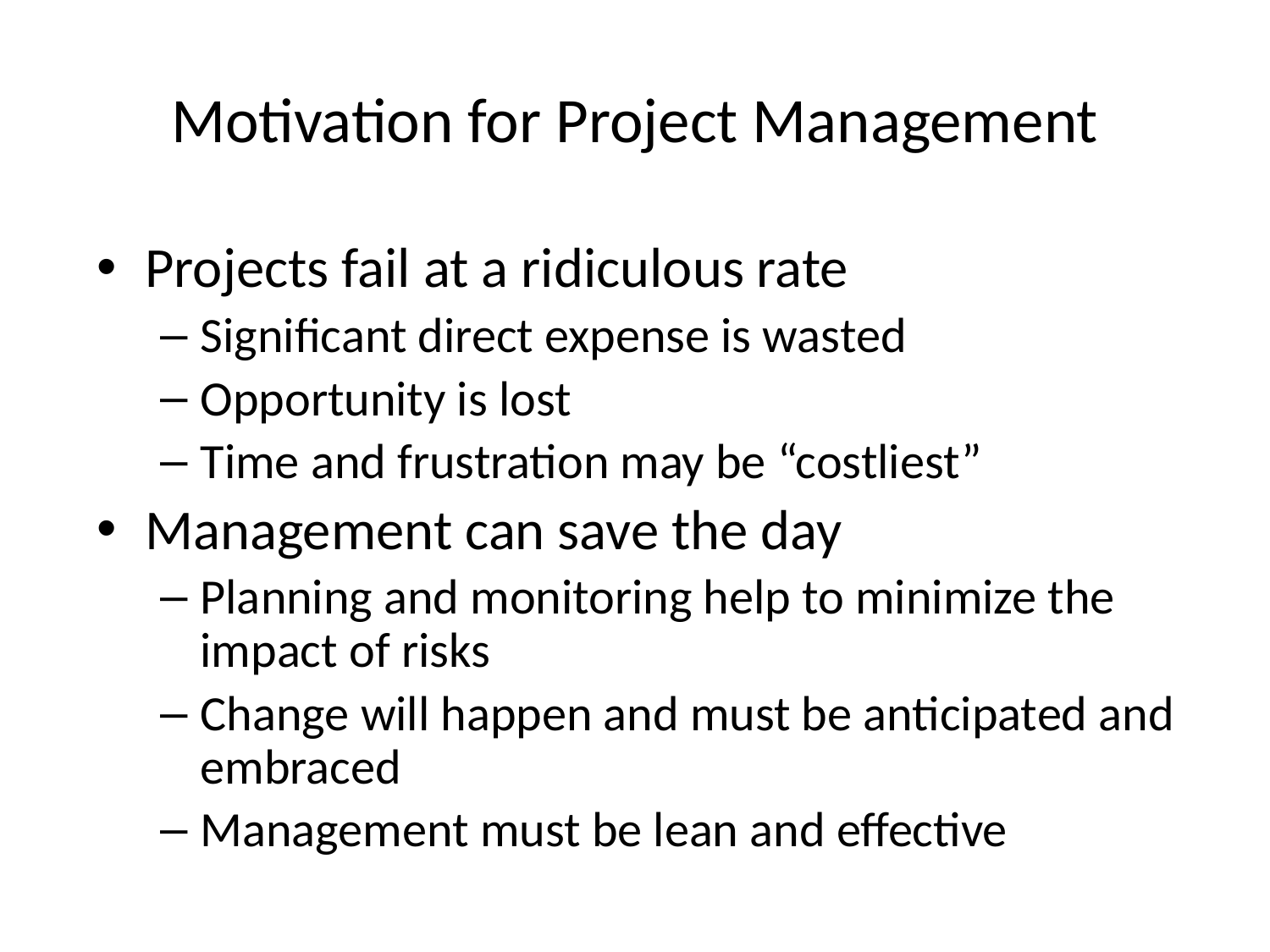

# Motivation for Project Management
Projects fail at a ridiculous rate
Significant direct expense is wasted
Opportunity is lost
Time and frustration may be “costliest”
Management can save the day
Planning and monitoring help to minimize the impact of risks
Change will happen and must be anticipated and embraced
Management must be lean and effective